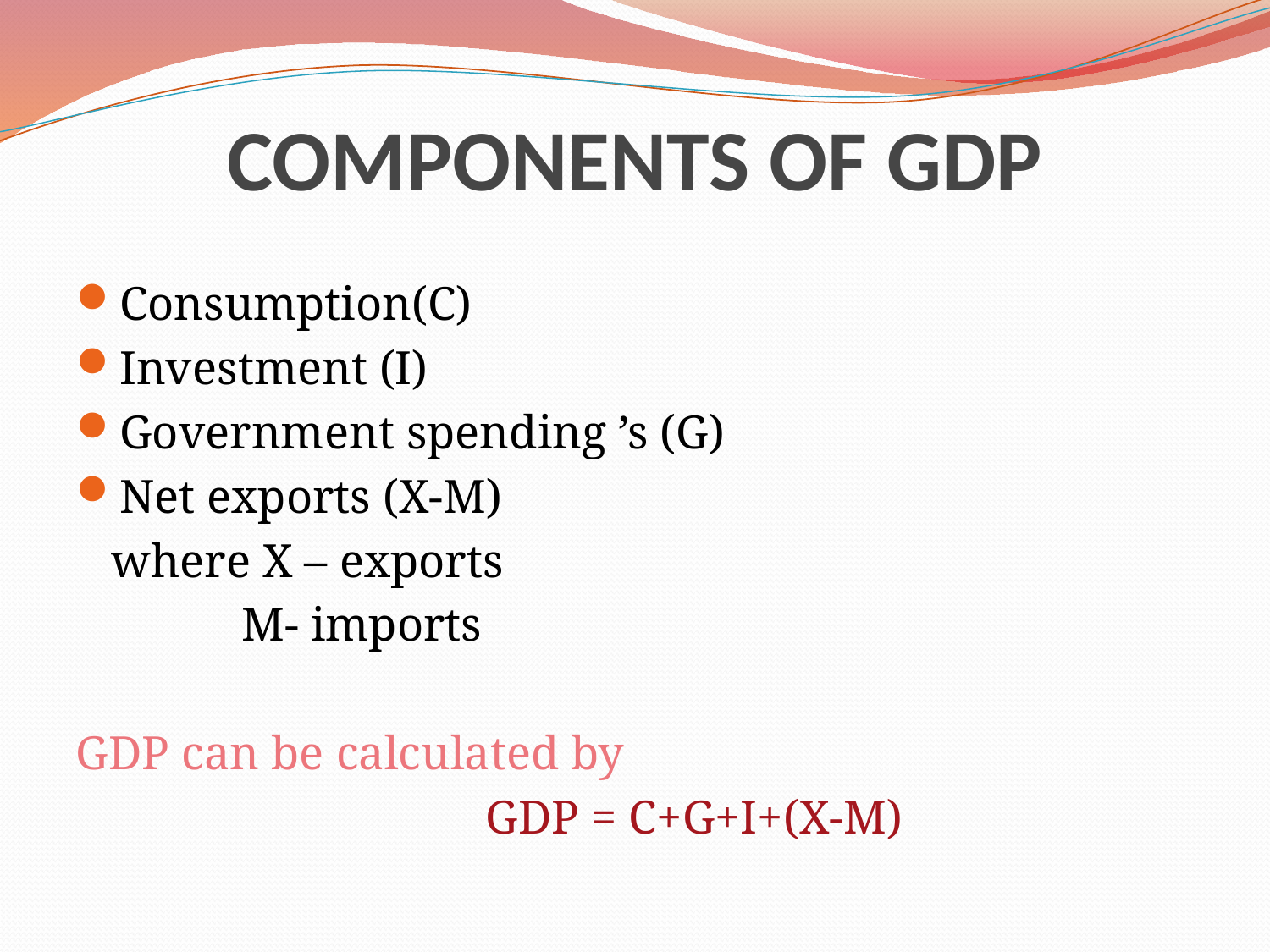

# COMPONENTS OF GDP
Consumption(C)
Investment (I)
Government spending ’s (G)
Net exports (X-M)
   where X – exports
              M- imports

GDP can be calculated by
           GDP = C+G+I+(X-M)